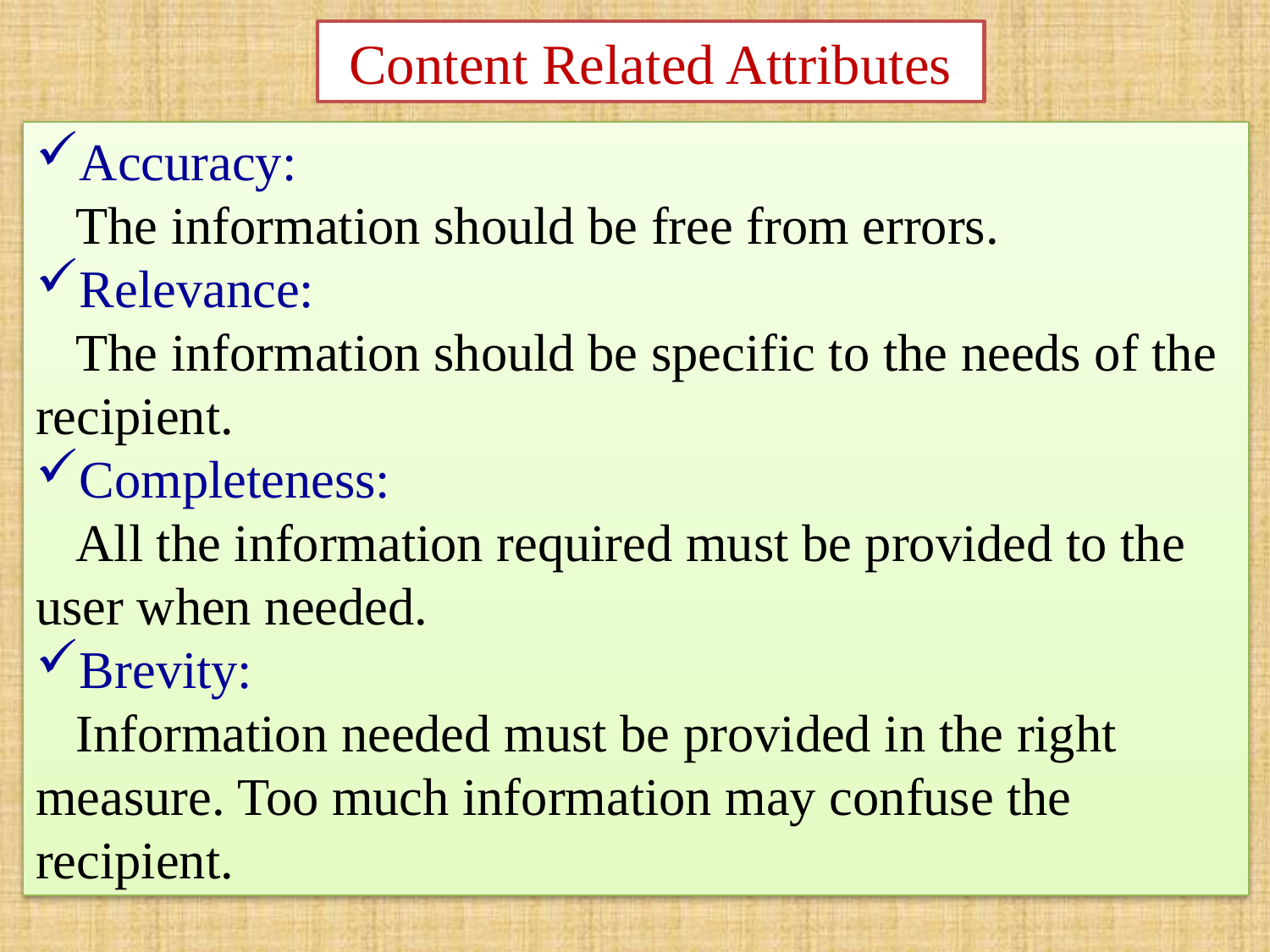

Content Related Attributes
Accuracy:
   The information should be free from errors.
Relevance:
   The information should be specific to the needs of the recipient.
Completeness:
   All the information required must be provided to the user when needed.
Brevity:
   Information needed must be provided in the right measure. Too much information may confuse the recipient.